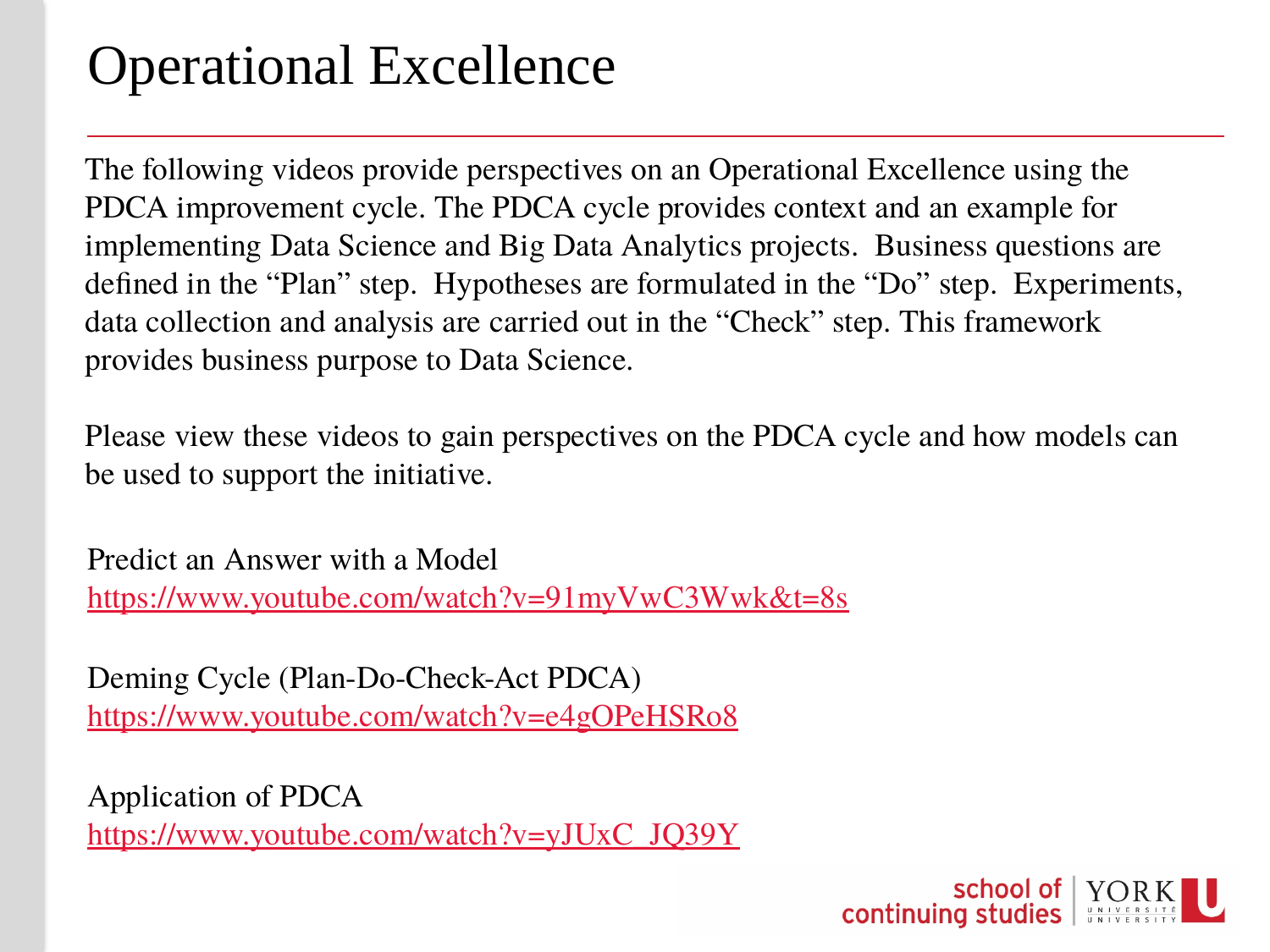

# Operational Excellence

The following videos provide perspectives on an Operational Excellence using the PDCA improvement cycle. The PDCA cycle provides context and an example for implementing Data Science and Big Data Analytics projects.  Business questions are defined in the “Plan” step.  Hypotheses are formulated in the “Do” step.  Experiments, data collection and analysis are carried out in the “Check” step. This framework provides business purpose to Data Science.

Please view these videos to gain perspectives on the PDCA cycle and how models can be used to support the initiative.
Predict an Answer with a Model
https://www.youtube.com/watch?v=91myVwC3Wwk&t=8s

Deming Cycle (Plan-Do-Check-Act PDCA)
https://www.youtube.com/watch?v=e4gOPeHSRo8

Application of PDCA
https://www.youtube.com/watch?v=yJUxC_JQ39Y